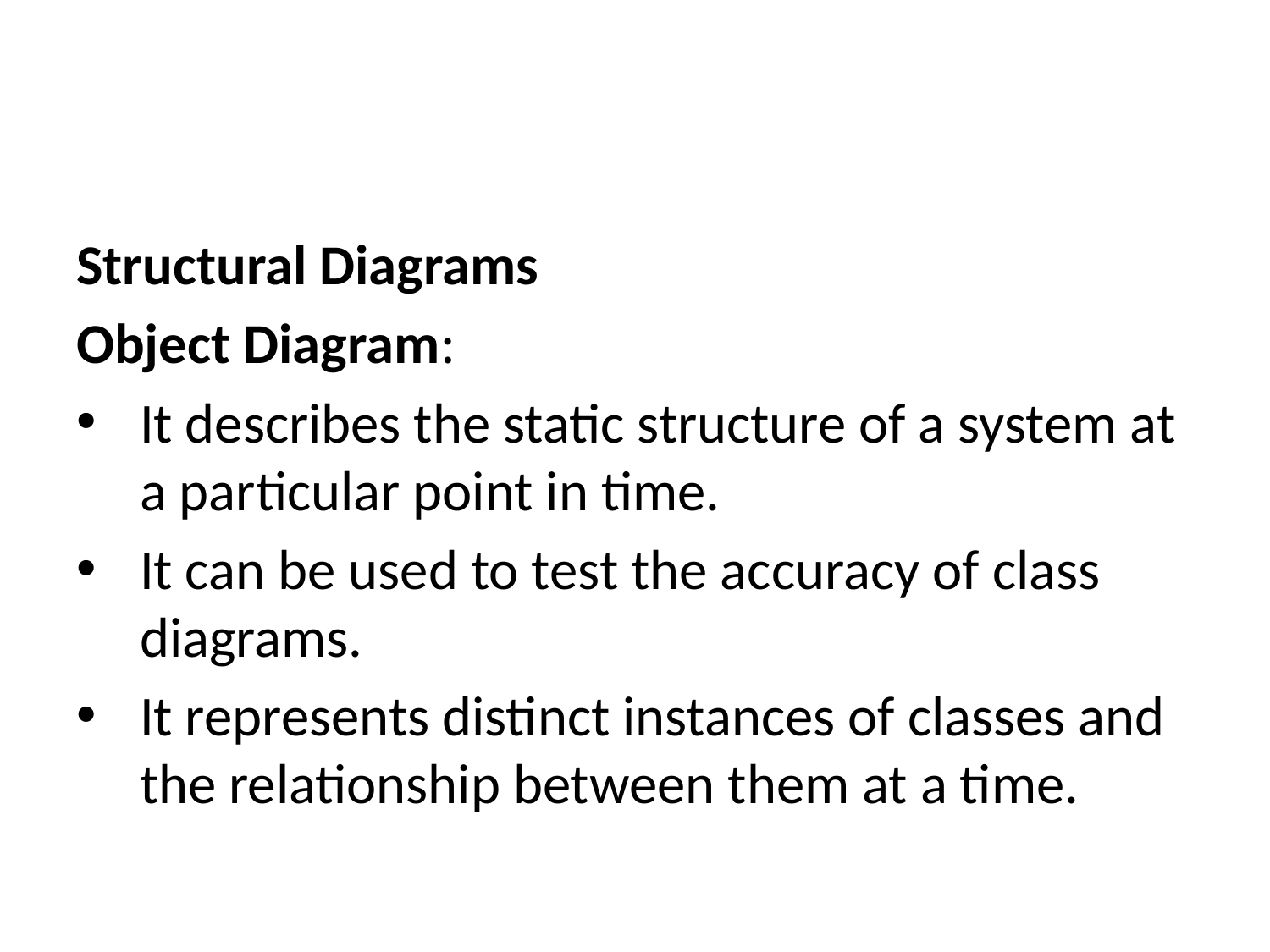

Structural Diagrams
Object Diagram:
It describes the static structure of a system at a particular point in time.
It can be used to test the accuracy of class diagrams.
It represents distinct instances of classes and the relationship between them at a time.